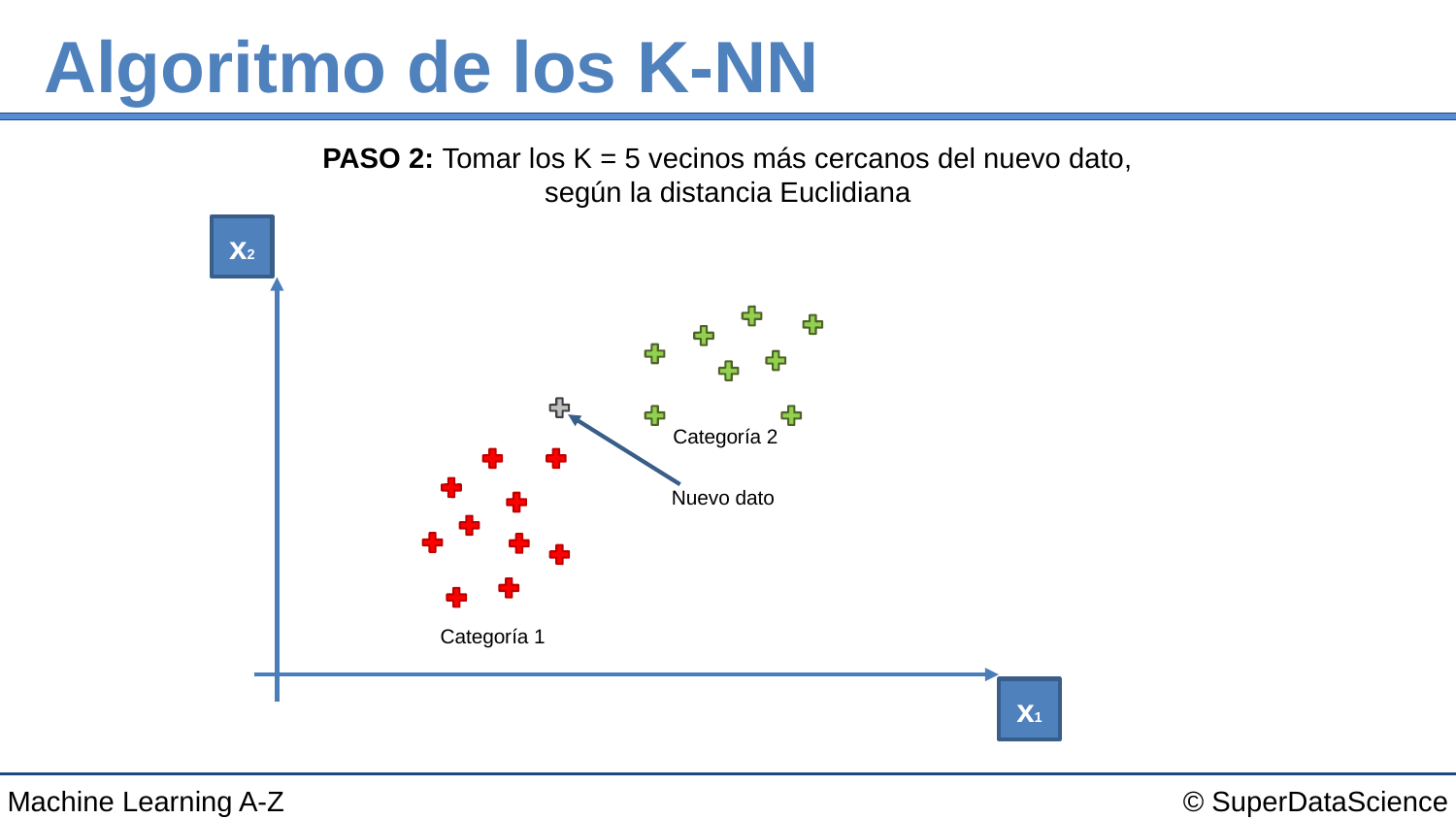

# Algoritmo de los K-NN
PASO 2: Tomar los K = 5 vecinos más cercanos del nuevo dato,
según la distancia Euclidiana

x2

Categoría 2

Nuevo dato

Categoría 1

x1